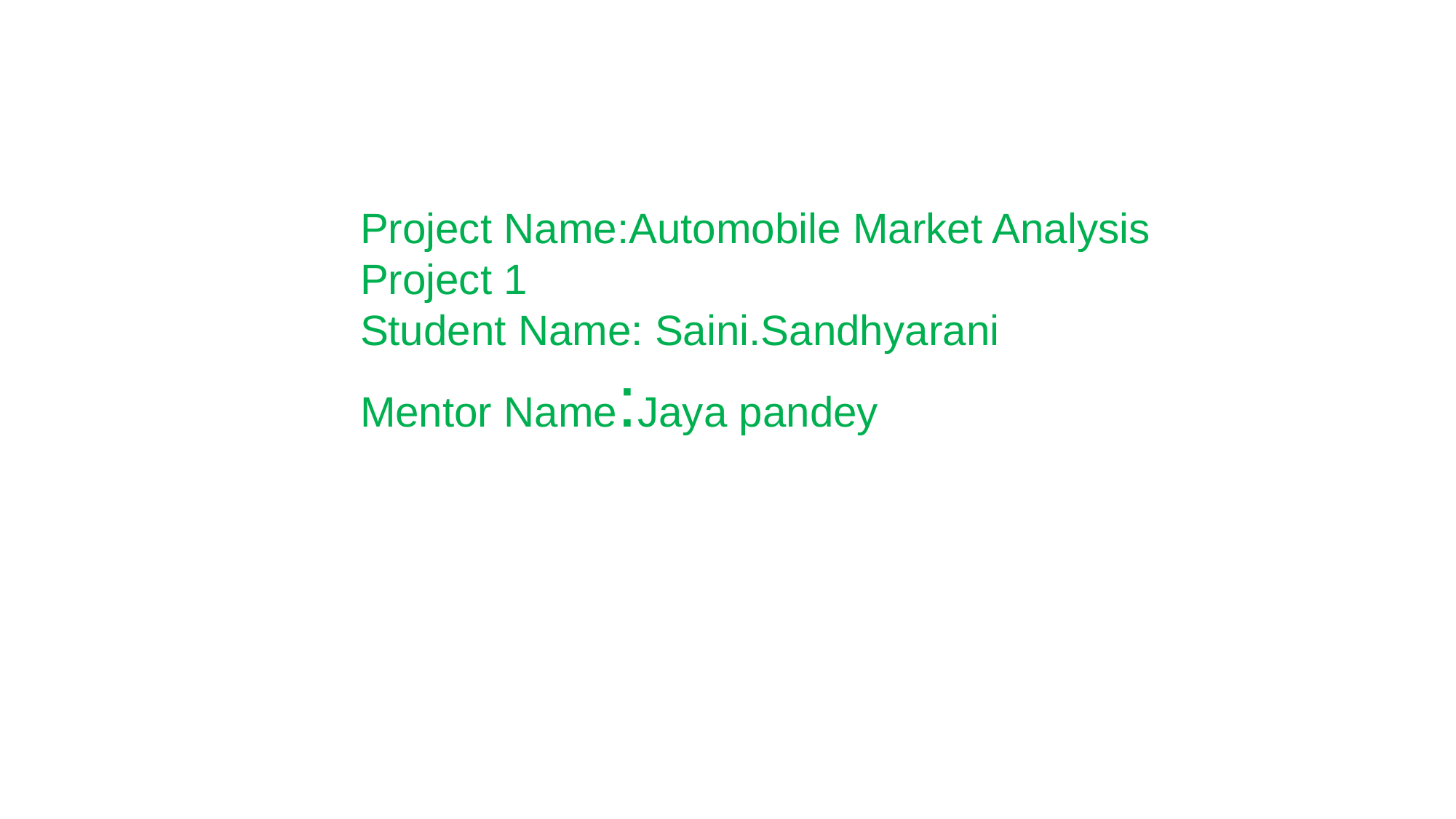

Project Name:Automobile Market Analysis Project 1
Student Name: Saini.Sandhyarani
Mentor Name:Jaya pandey